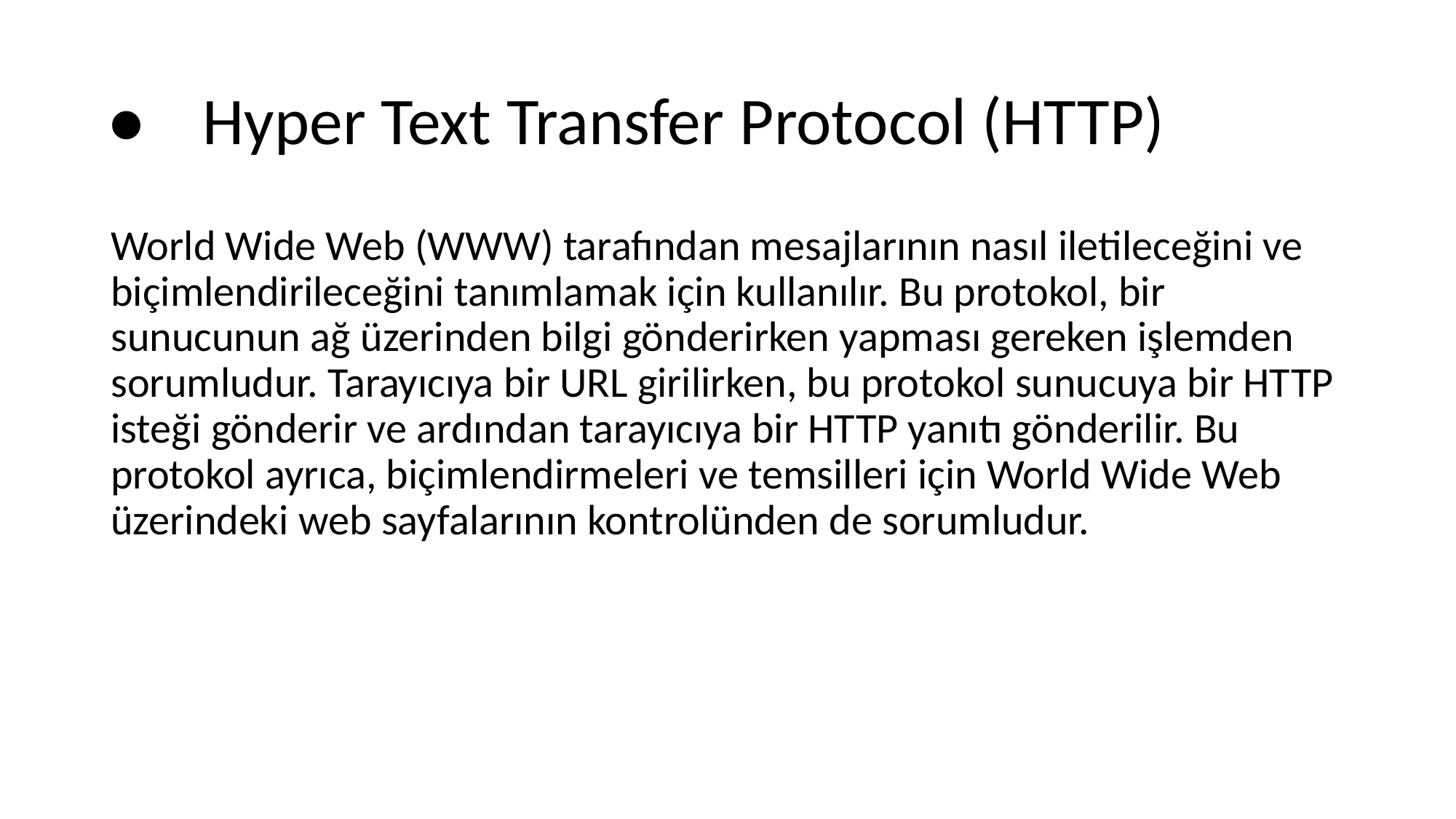

# ⦁    Hyper Text Transfer Protocol (HTTP)
World Wide Web (WWW) tarafından mesajlarının nasıl iletileceğini ve biçimlendirileceğini tanımlamak için kullanılır. Bu protokol, bir sunucunun ağ üzerinden bilgi gönderirken yapması gereken işlemden sorumludur. Tarayıcıya bir URL girilirken, bu protokol sunucuya bir HTTP isteği gönderir ve ardından tarayıcıya bir HTTP yanıtı gönderilir. Bu protokol ayrıca, biçimlendirmeleri ve temsilleri için World Wide Web üzerindeki web sayfalarının kontrolünden de sorumludur.